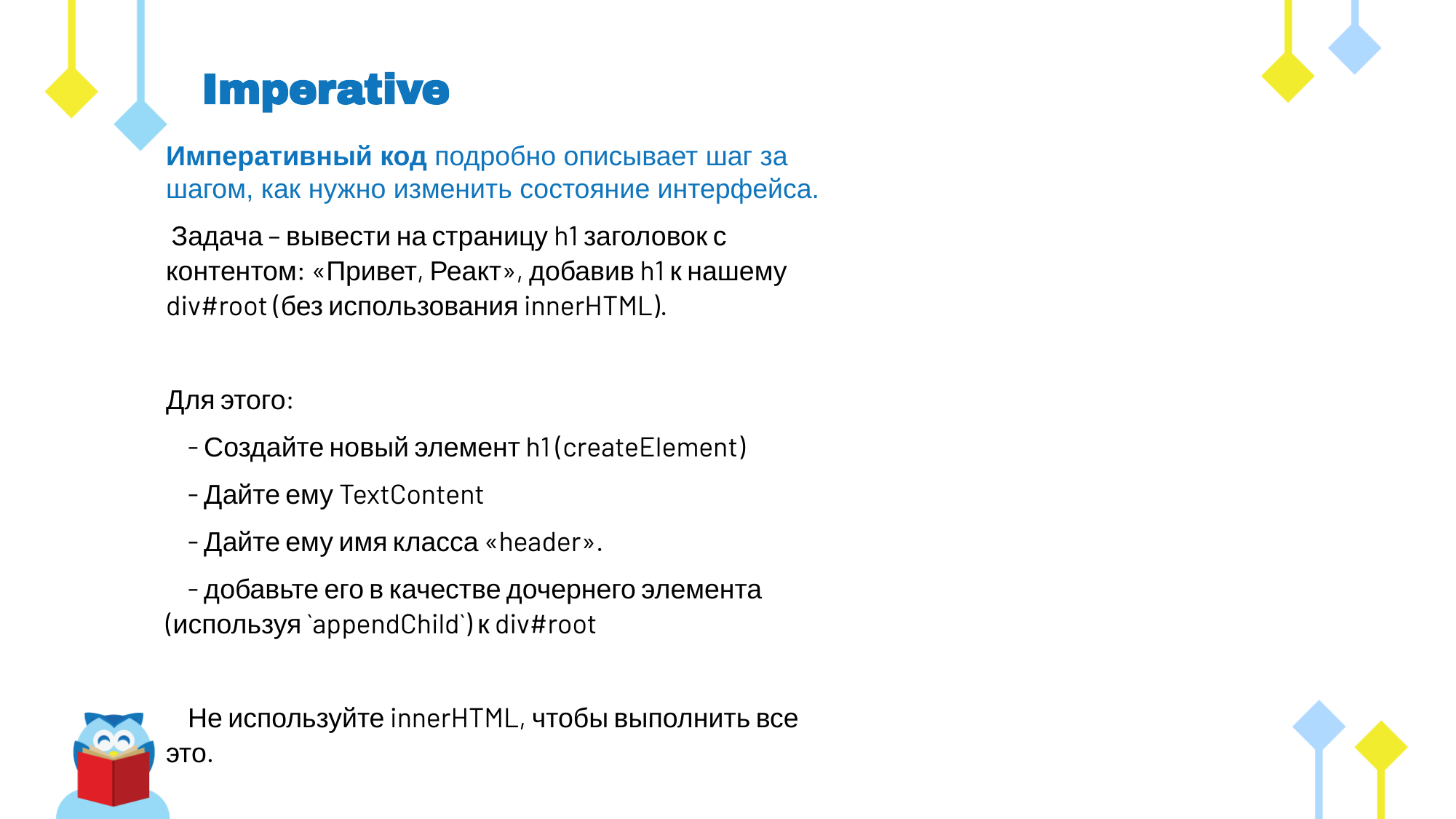

Imperative
Императивный код подробно описывает шаг за шагом, как нужно изменить состояние интерфейса.
 Задача – вывести на страницу h1 заголовок с контентом: «Привет, Реакт», добавив h1 к нашему div#root (без использования innerHTML).

Для этого:
    - Создайте новый элемент h1 (createElement)
    - Дайте ему TextContent
    - Дайте ему имя класса «header».
    - добавьте его в качестве дочернего элемента (используя `appendChild`) к div#root

    Не используйте innerHTML, чтобы выполнить все это.